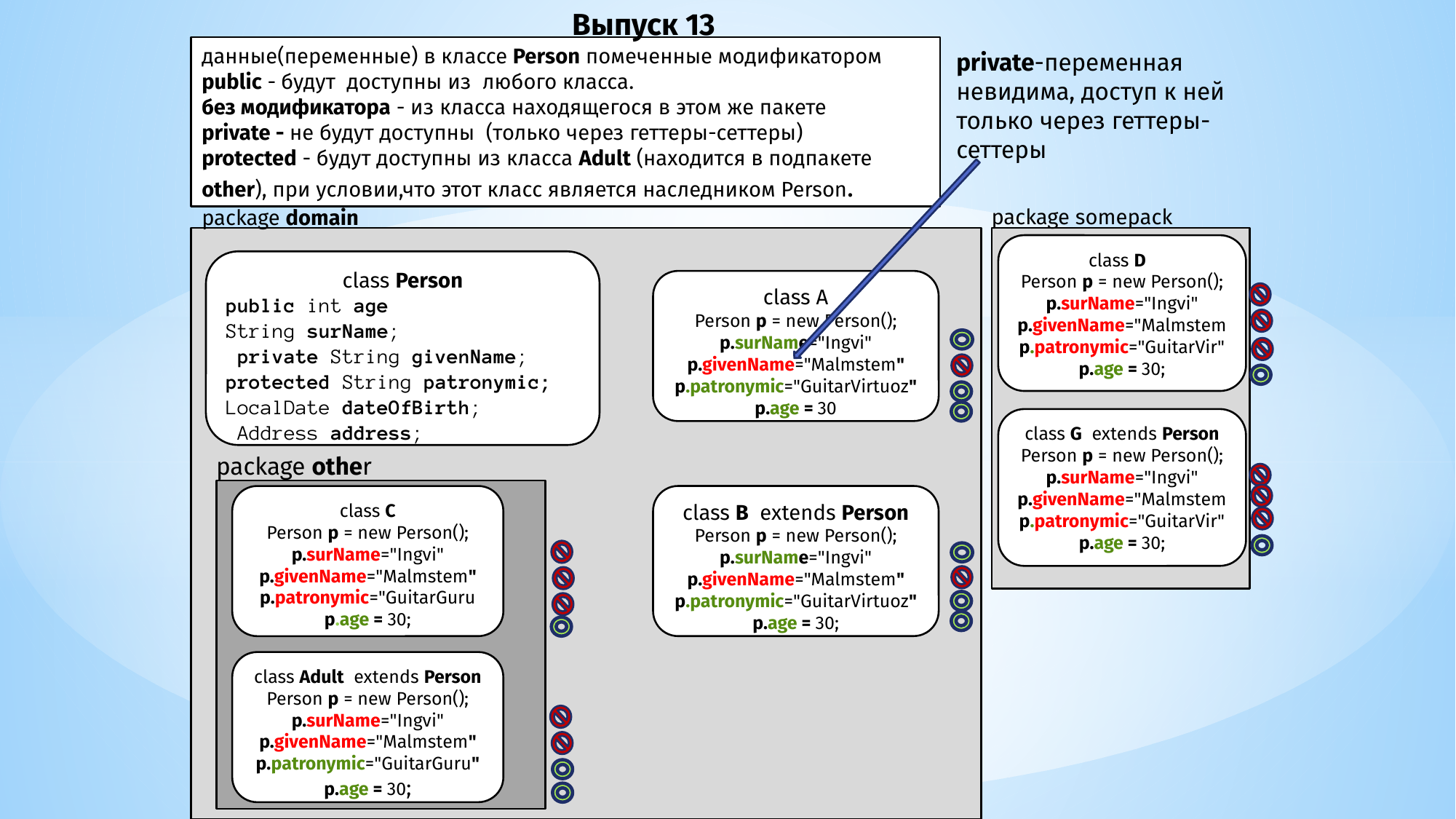

# Выпуск 13
данные(переменные) в классе Person помеченные модификатором
public - будут  доступны из  любого класса.
без модификатора - из класса находящегося в этом же пакете
private - не будут доступны  (только через геттеры-сеттеры)
protected - будут доступны из класса Adult (находится в подпакете other), при условии,что этот класс является наследником Person.
private-переменная невидима, доступ к ней только через геттеры-сеттеры
package somepack
package domain

сlass D
Person p = new Person();
p.surName="Ingvi"
p.givenName="Malmstem
p.patronymic="GuitarVir"
p.age = 30;
class Person
public int age
String surName;
 private String givenName;
protected String patronymic;
LocalDate dateOfBirth;
 Address address;

class A
Person p = new Person();
p.surName="Ingvi"
p.givenName="Malmstem"
p.patronymic="GuitarVirtuoz"
p.age = 30

сlass G  extends Person
Person p = new Person();
p.surName="Ingvi"
p.givenName="Malmstem
p.patronymic="GuitarVir"
p.age = 30;
package other

сlass B  extends Person
Person p = new Person();
p.surName="Ingvi"
p.givenName="Malmstem"
p.patronymic="GuitarVirtuoz"
p.age = 30;
class C
Person p = new Person();
p.surName="Ingvi"
p.givenName="Malmstem"
p.patronymic="GuitarGuru
p.age = 30;

class Adult  extends Person
Person p = new Person();
p.surName="Ingvi"
p.givenName="Malmstem"
p.patronymic="GuitarGuru"
p.age = 30;